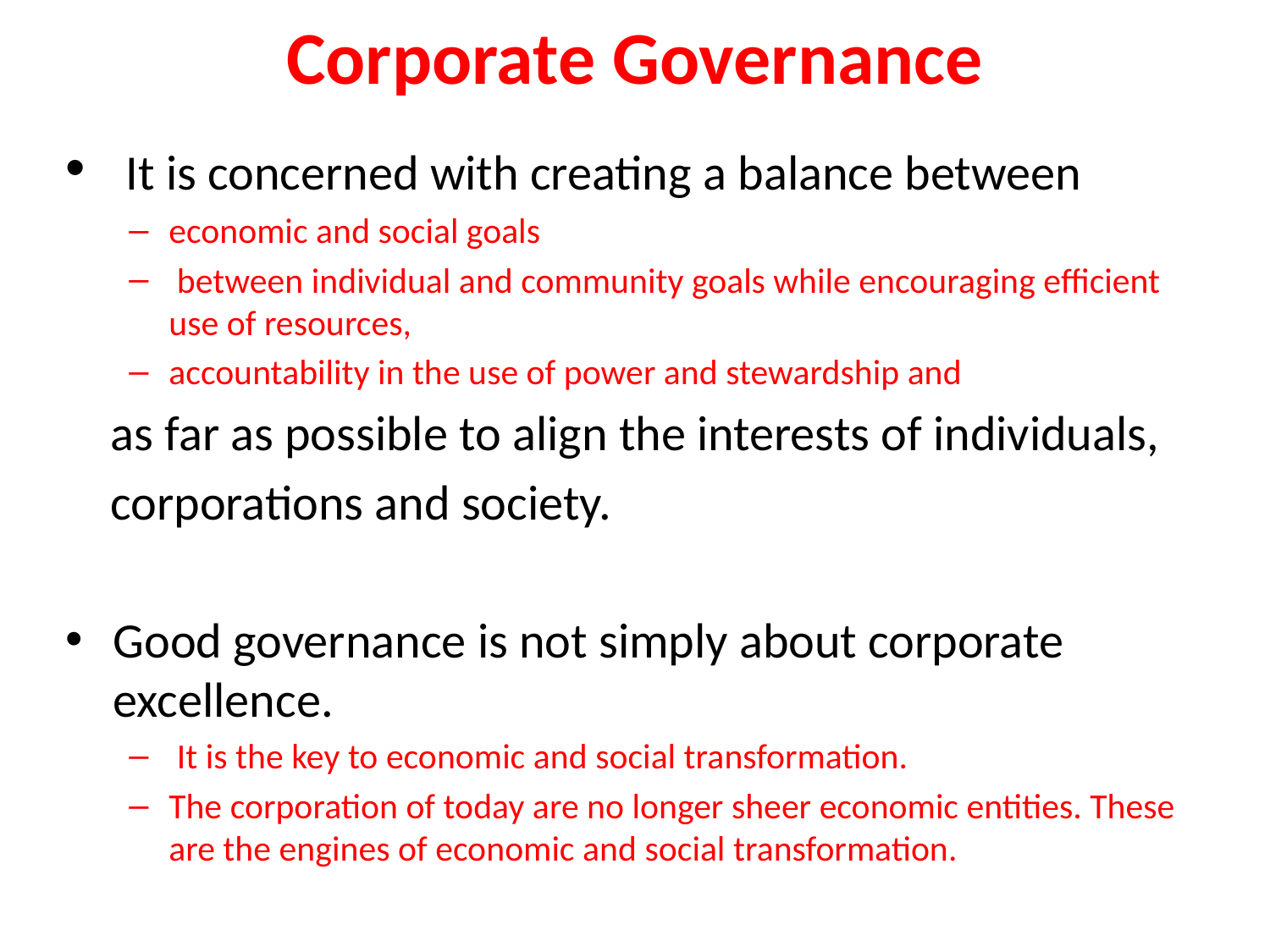

# Corporate Governance
 It is concerned with creating a balance between
economic and social goals
 between individual and community goals while encouraging efficient use of resources,
accountability in the use of power and stewardship and
    as far as possible to align the interests of individuals,
    corporations and society.

Good governance is not simply about corporate excellence.
 It is the key to economic and social transformation.
The corporation of today are no longer sheer economic entities. These are the engines of economic and social transformation.